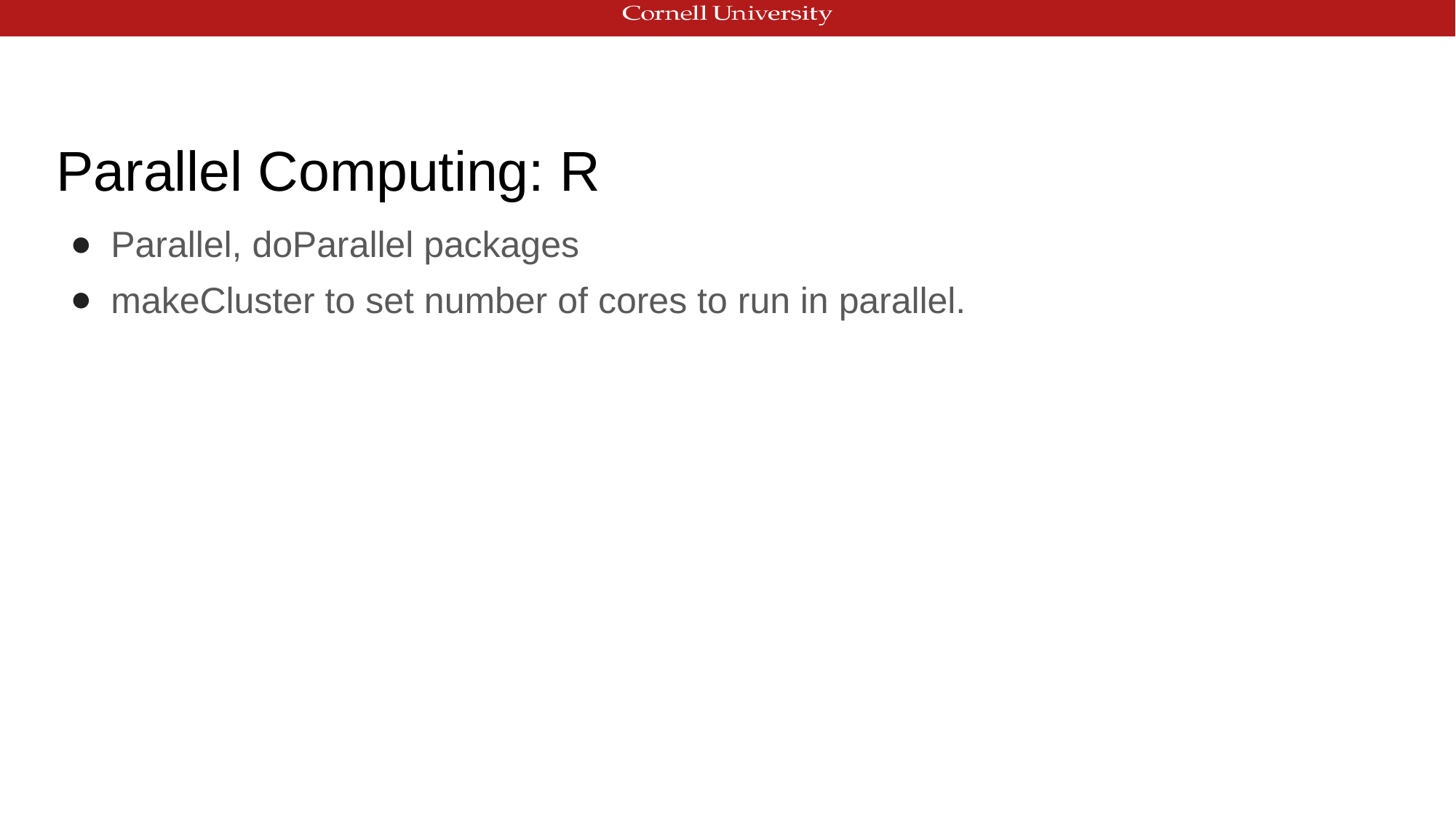

# Parallel Computing: R
Parallel, doParallel packages
makeCluster to set number of cores to run in parallel.